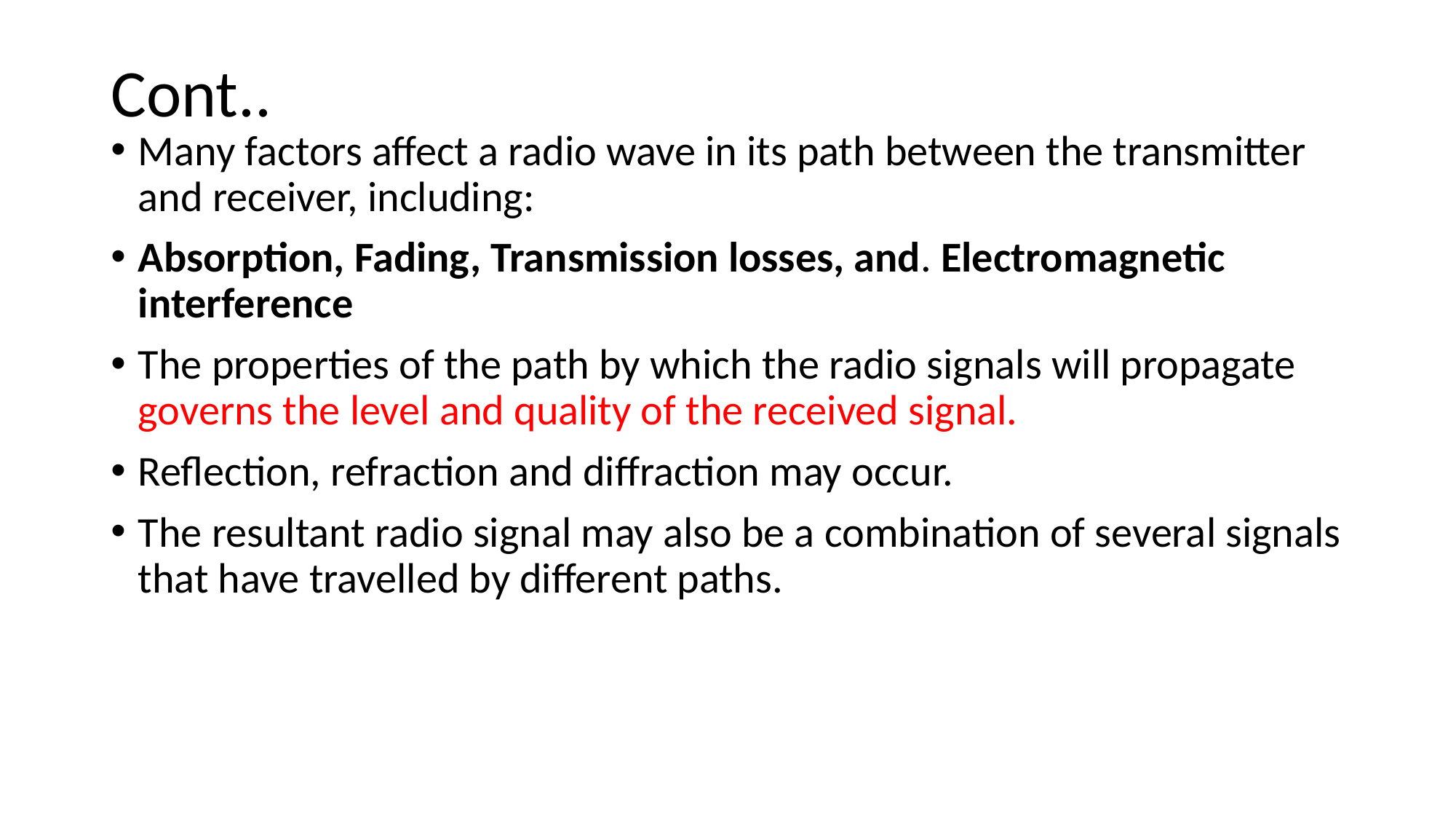

# Cont..
Many factors affect a radio wave in its path between the transmitter and receiver, including:
Absorption, Fading, Transmission losses, and. Electromagnetic interference
The properties of the path by which the radio signals will propagate governs the level and quality of the received signal.
Reflection, refraction and diffraction may occur.
The resultant radio signal may also be a combination of several signals that have travelled by different paths.